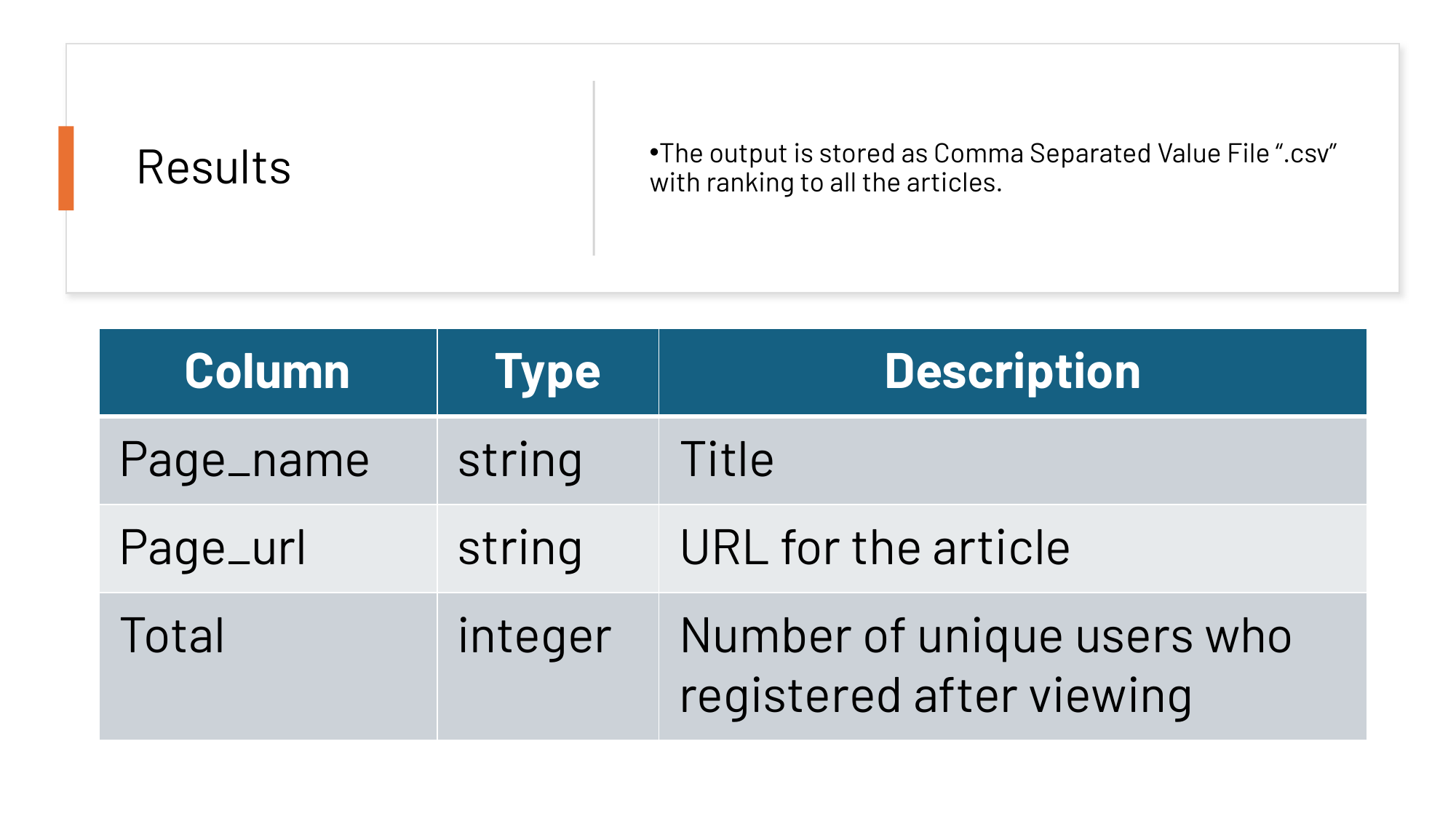

# Results
The output is stored as Comma Separated Value File “.csv” with ranking to all the articles.

| Column | Type | Description |
| --- | --- | --- |
| Page\_name | string | Title |
| Page\_url | string | URL for the article |
| Total | integer | Number of unique users who registered after viewing |